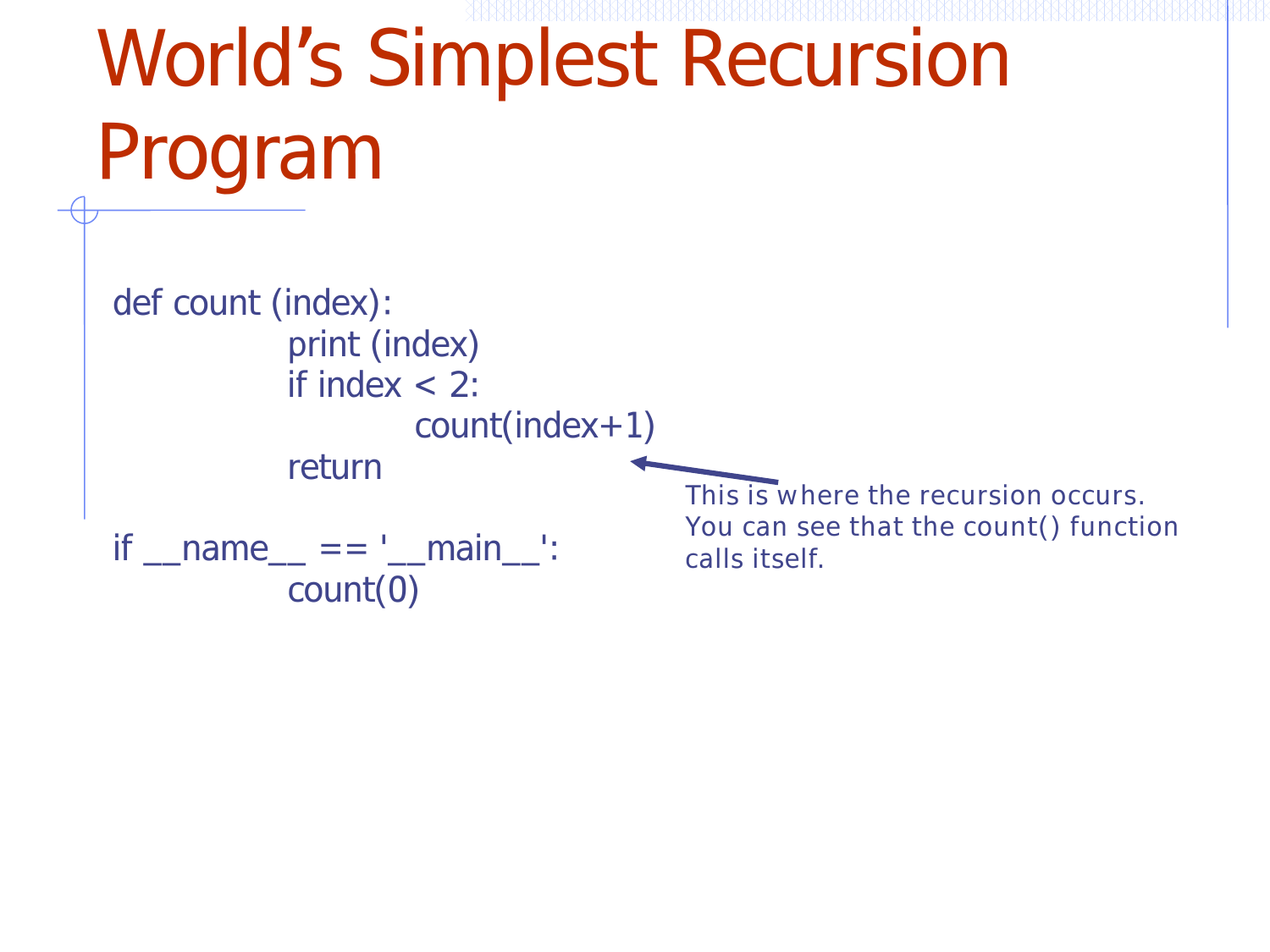

# World’s Simplest Recursion Program

def count (index):
		print (index)
		if index < 2:
			count(index+1)
		return

if __name__ == '__main__':
		count(0)

This is where the recursion occurs.
You can see that the count() function
calls itself.